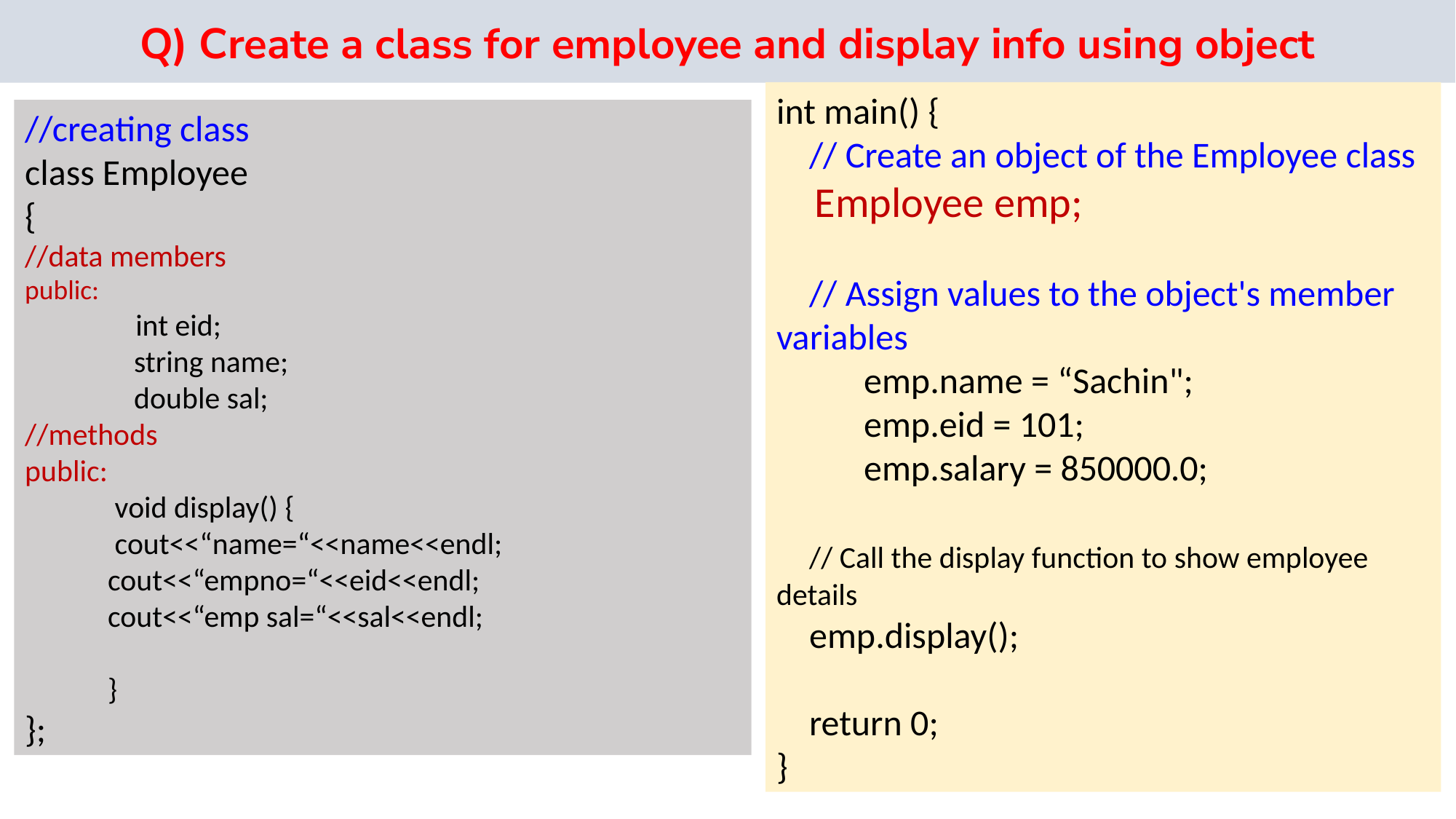

Q) Create a class for employee and display info using object
int main() {
    // Create an object of the Employee class
    Employee emp;

    // Assign values to the object's member variables
    emp.name = “Sachin";
    emp.eid = 101;
    emp.salary = 850000.0;

    // Call the display function to show employee details
    emp.display();

    return 0;
}
//creating class
class Employee
{
//data members
public:
                int eid;
	string name;
	double sal;
//methods
public:
             void display() {
             cout<<“name=“<<name<<endl;
            cout<<“empno=“<<eid<<endl;
            cout<<“emp sal=“<<sal<<endl;

            }
};